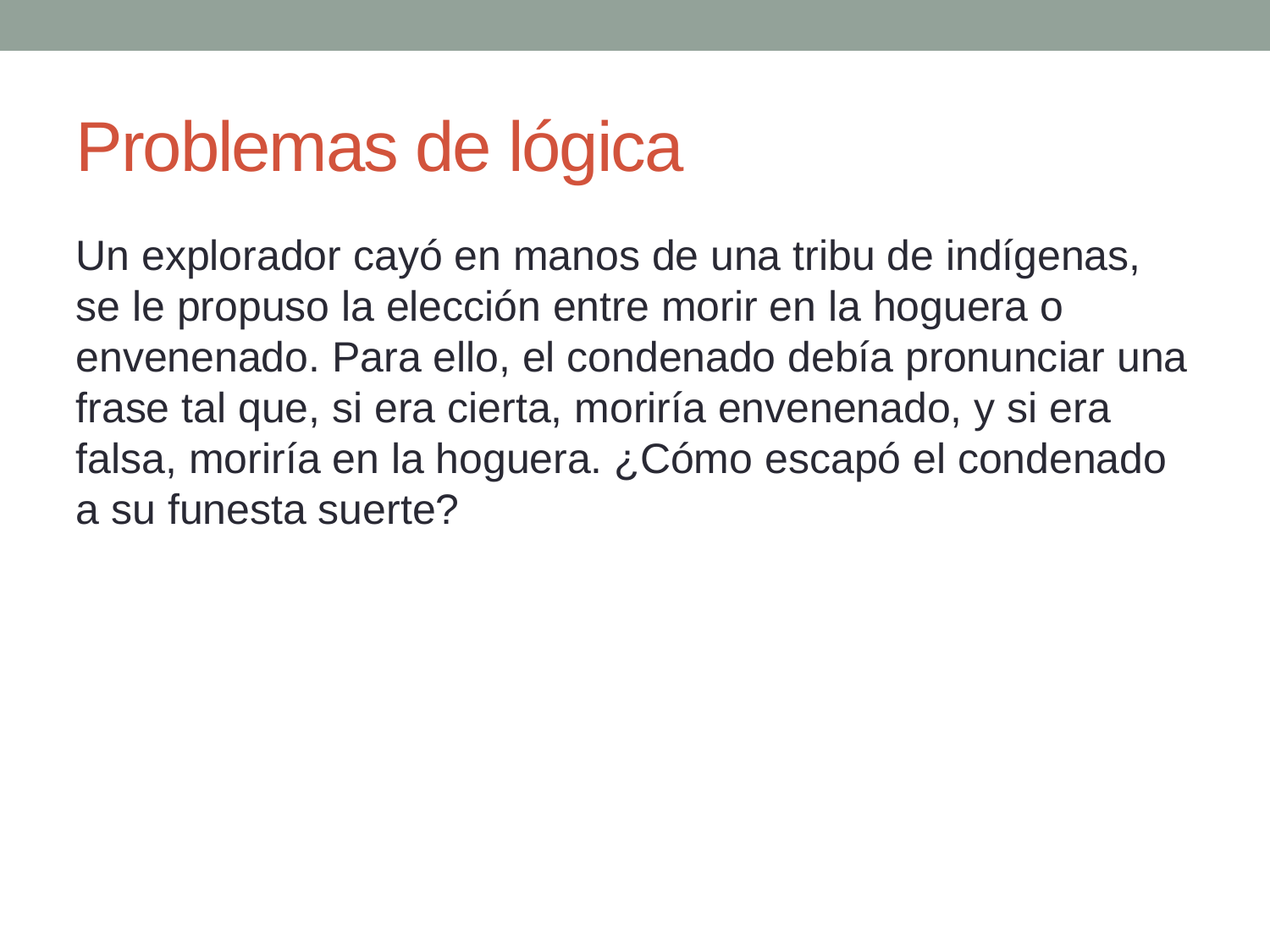

Problemas de lógica
Un explorador cayó en manos de una tribu de indígenas, se le propuso la elección entre morir en la hoguera o envenenado. Para ello, el condenado debía pronunciar una frase tal que, si era cierta, moriría envenenado, y si era falsa, moriría en la hoguera. ¿Cómo escapó el condenado a su funesta suerte?